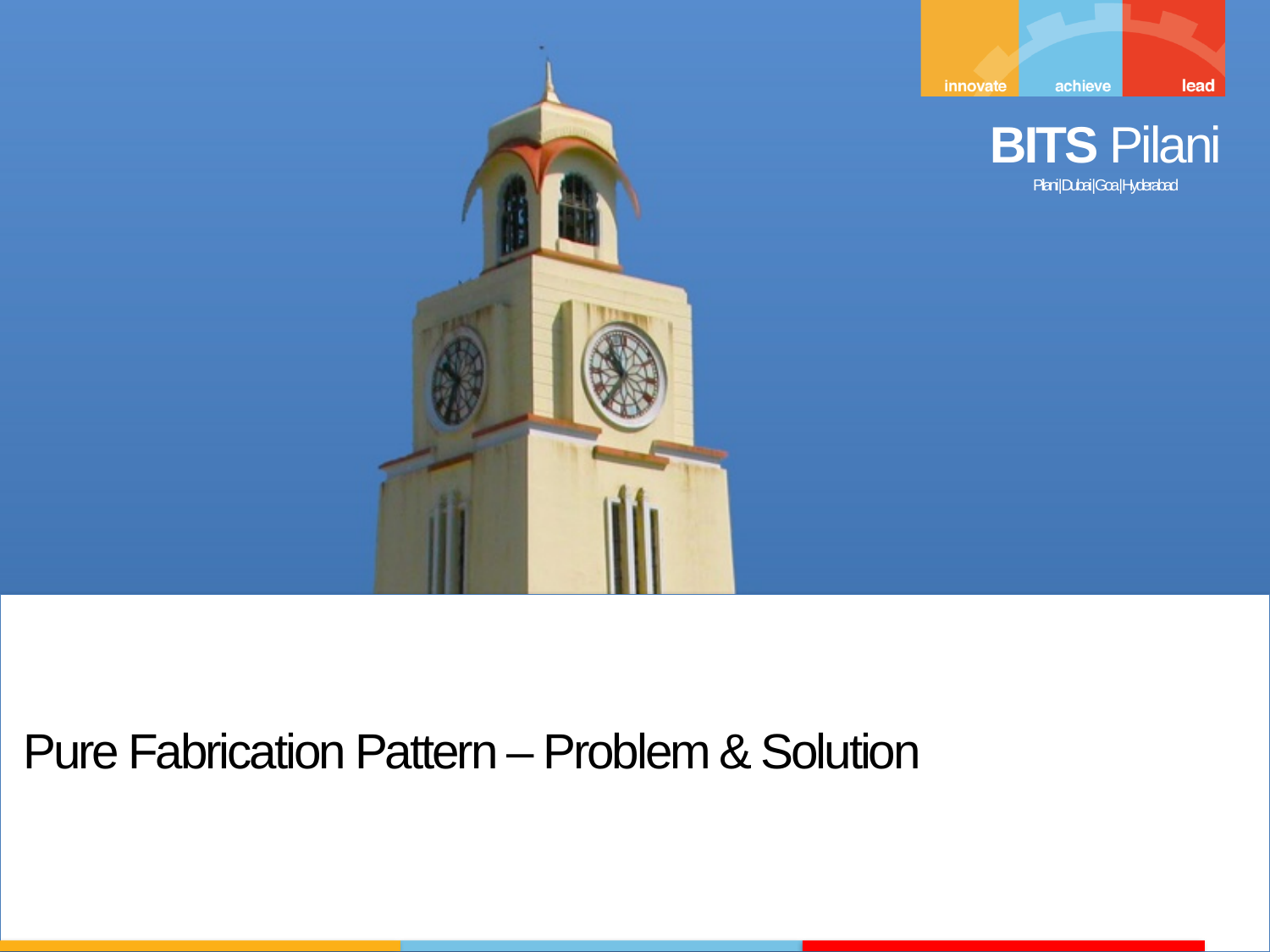

Pure Fabrication Pattern – Problem & Solution